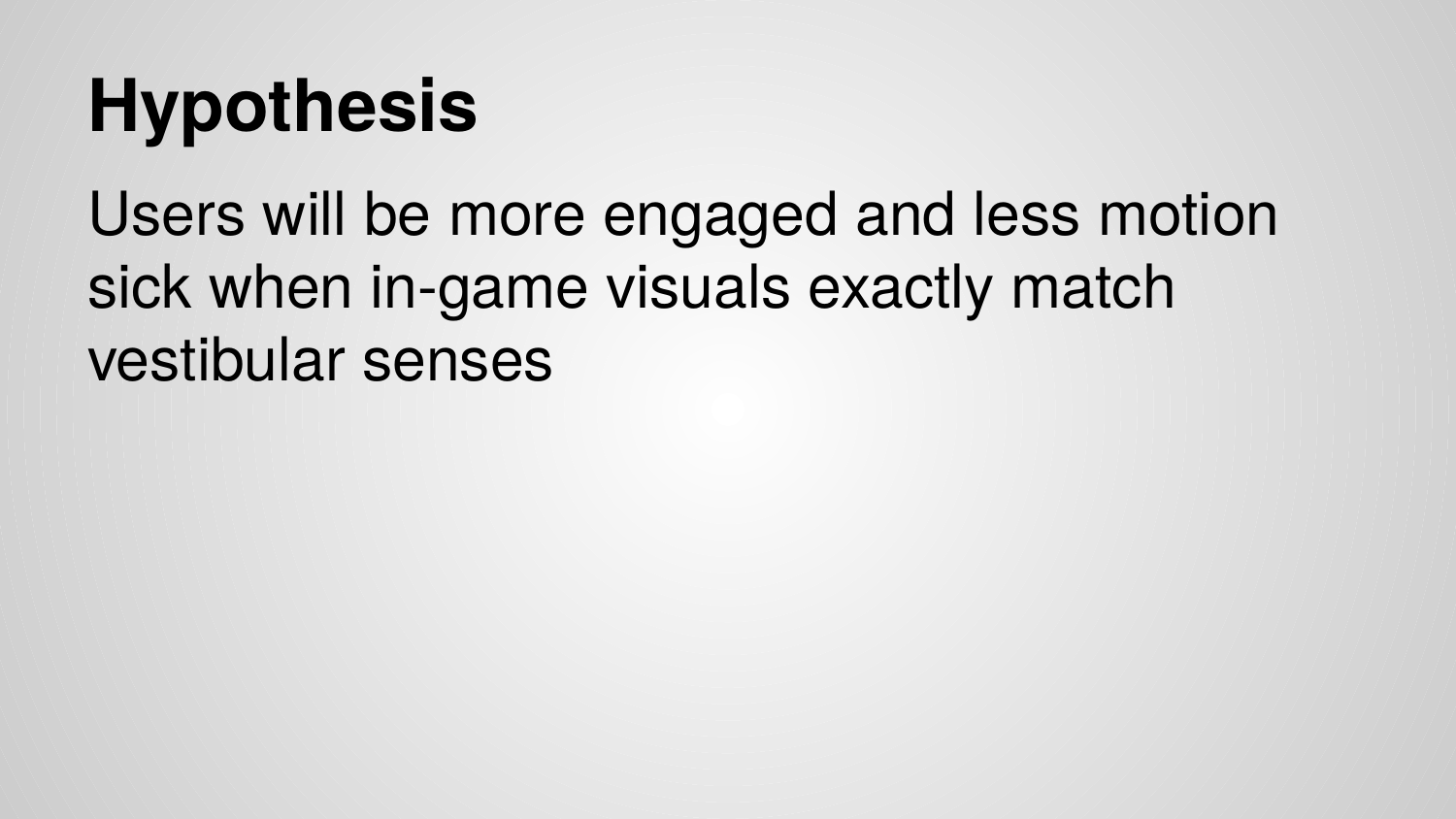

# Hypothesis
Users will be more engaged and less motion sick when in-game visuals exactly match vestibular senses